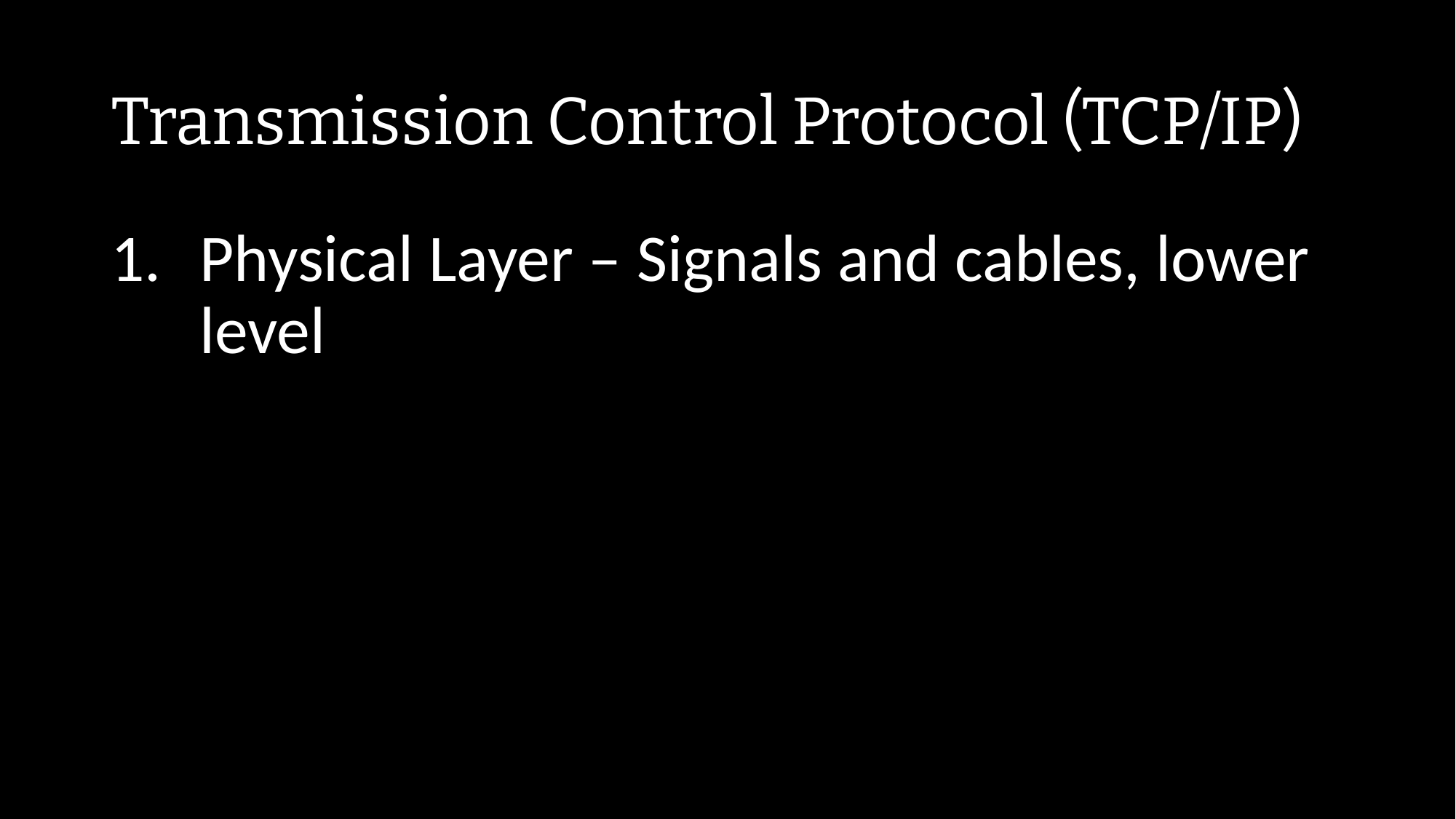

# Transmission Control Protocol (TCP/IP)
Physical Layer – Signals and cables, lower level